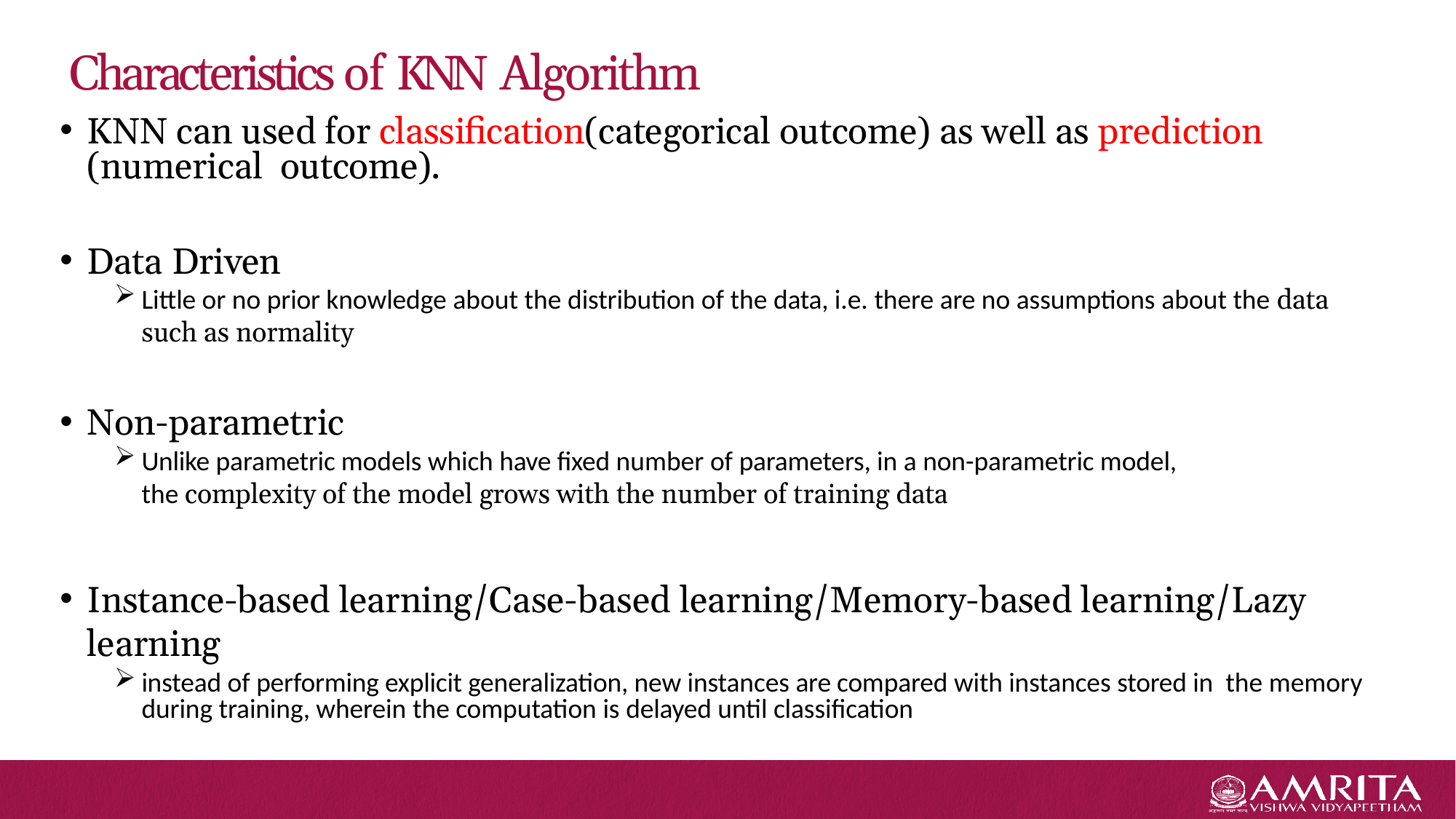

# Characteristics of KNN Algorithm
KNN can used for classification(categorical outcome) as well as prediction (numerical  outcome).

Data Driven
Little or no prior knowledge about the distribution of the data, i.e. there are no assumptions about the data such as normality

Non-parametric
Unlike parametric models which have fixed number of parameters, in a non-parametric model, the complexity of the model grows with the number of training data

Instance-based learning/Case-based learning/Memory-based learning/Lazy learning
instead of performing explicit generalization, new instances are compared with instances stored in  the memory during training, wherein the computation is delayed until classification